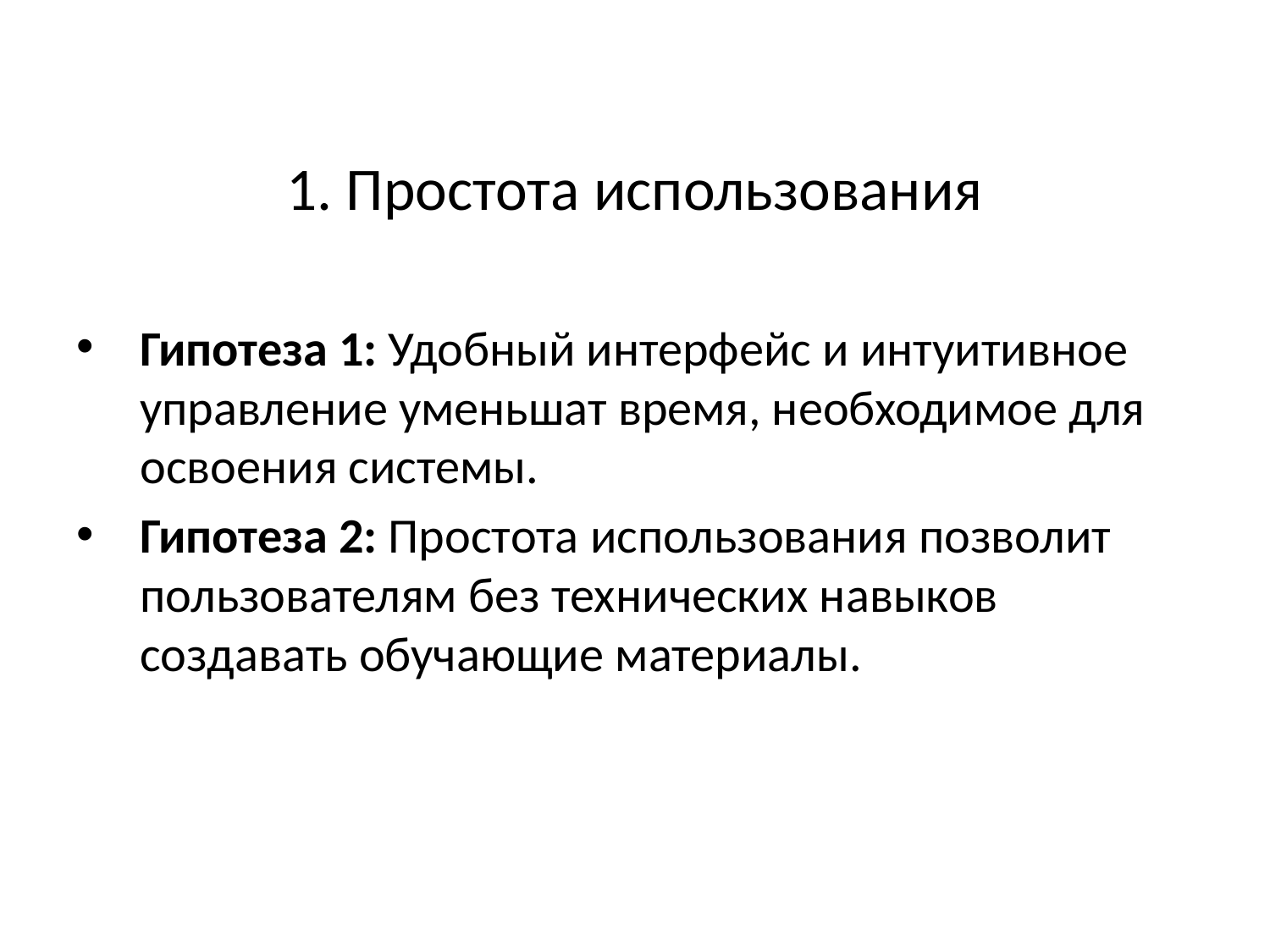

# 1. Простота использования

Гипотеза 1: Удобный интерфейс и интуитивное управление уменьшат время, необходимое для освоения системы.
Гипотеза 2: Простота использования позволит пользователям без технических навыков создавать обучающие материалы.